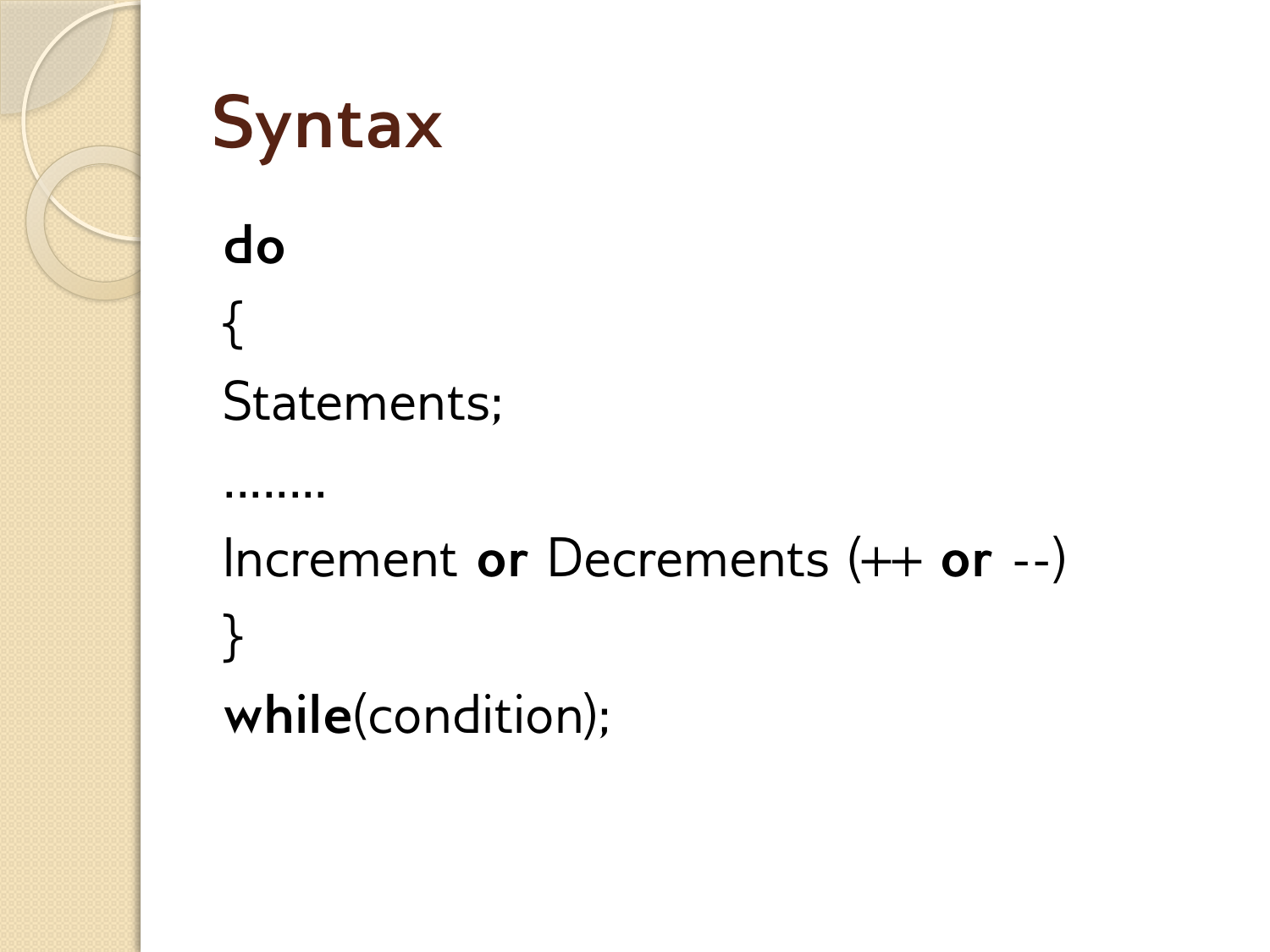

# Syntax
do
{
Statements;
........
Increment or Decrements (++ or --)
}
while(condition);